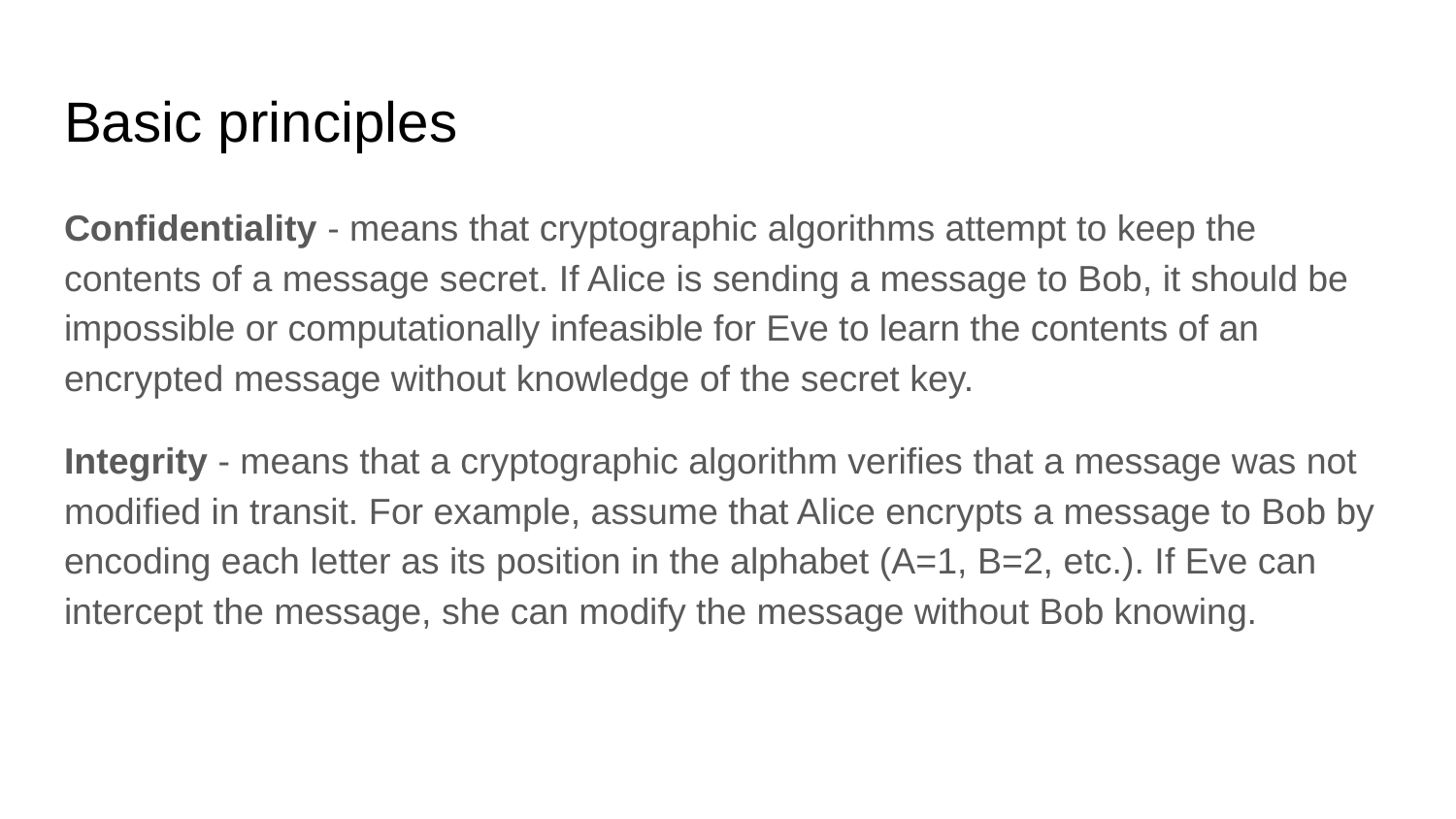

# Basic principles
Confidentiality - means that cryptographic algorithms attempt to keep the contents of a message secret. If Alice is sending a message to Bob, it should be impossible or computationally infeasible for Eve to learn the contents of an encrypted message without knowledge of the secret key.
Integrity - means that a cryptographic algorithm verifies that a message was not modified in transit. For example, assume that Alice encrypts a message to Bob by encoding each letter as its position in the alphabet (A=1, B=2, etc.). If Eve can intercept the message, she can modify the message without Bob knowing.